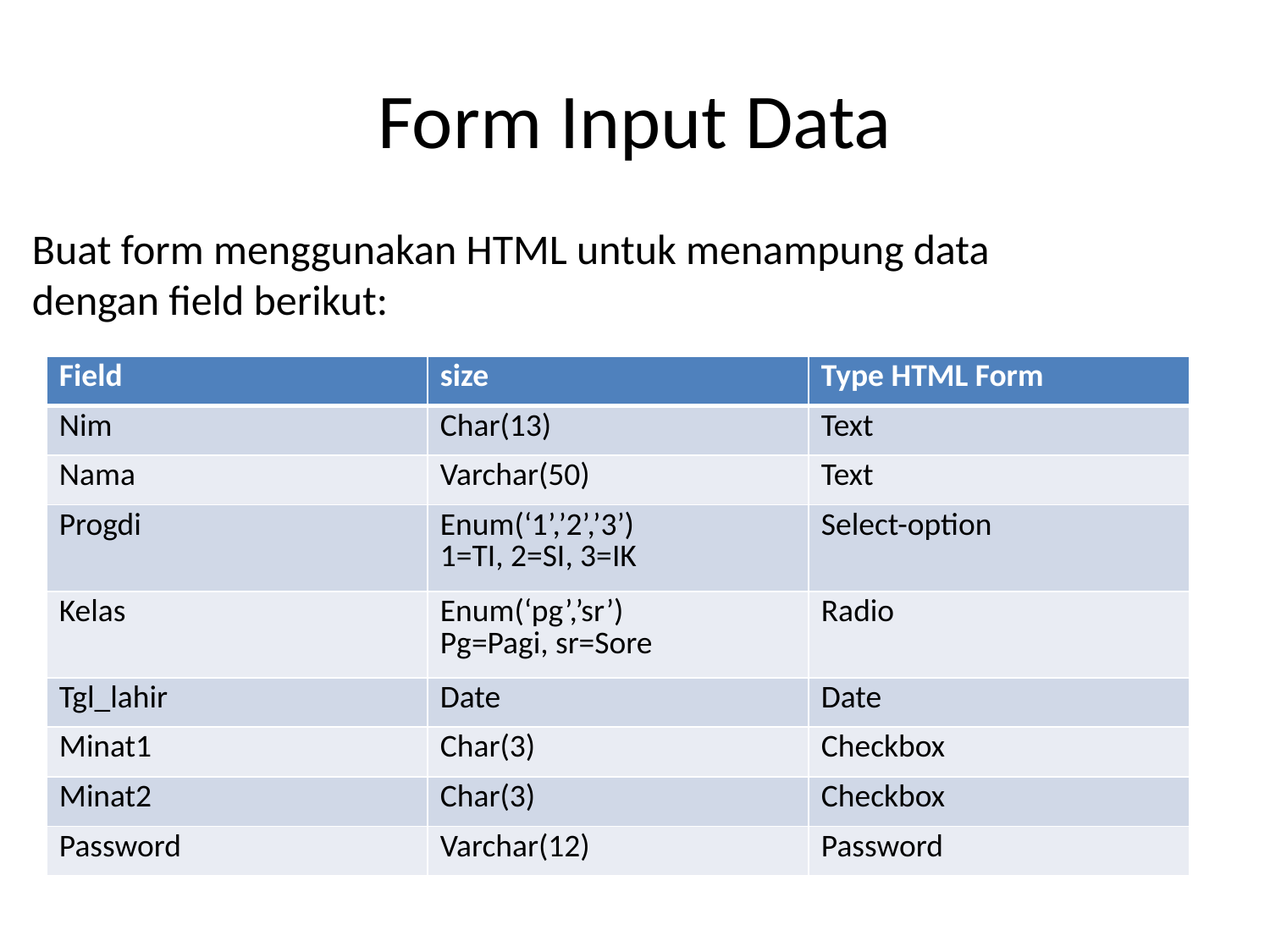

Form Input Data
Buat form menggunakan HTML untuk menampung data
dengan field berikut:
| Field | size | Type HTML Form |
| --- | --- | --- |
| Nim | Char(13) | Text |
| Nama | Varchar(50) | Text |
| Progdi | Enum(‘1’,’2’,’3’) 1=TI, 2=SI, 3=IK | Select-option |
| Kelas | Enum(‘pg’,’sr’) Pg=Pagi, sr=Sore | Radio |
| Tgl\_lahir | Date | Date |
| Minat1 | Char(3) | Checkbox |
| Minat2 | Char(3) | Checkbox |
| Password | Varchar(12) | Password |